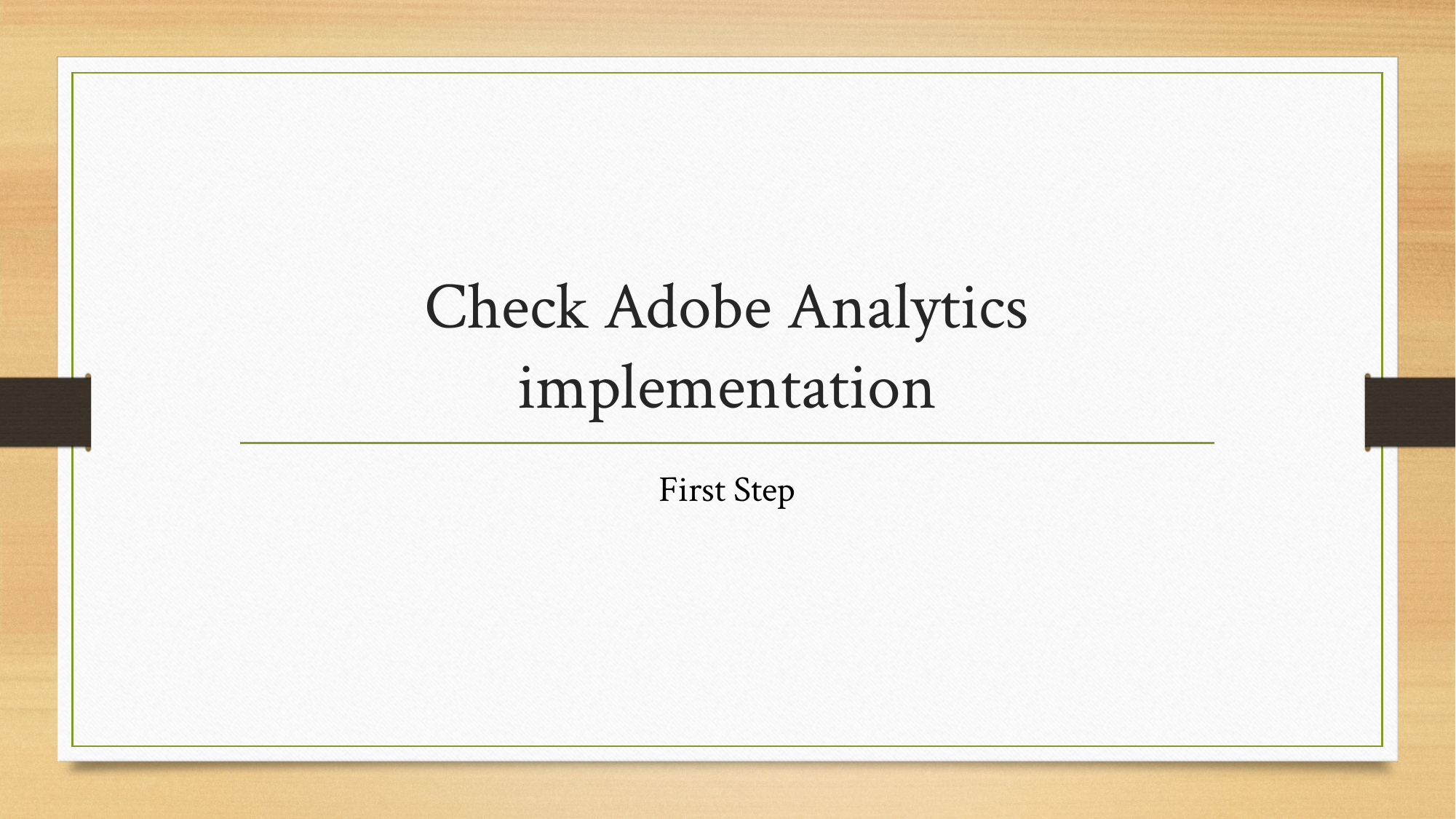

# Check Adobe Analytics implementation
First Step